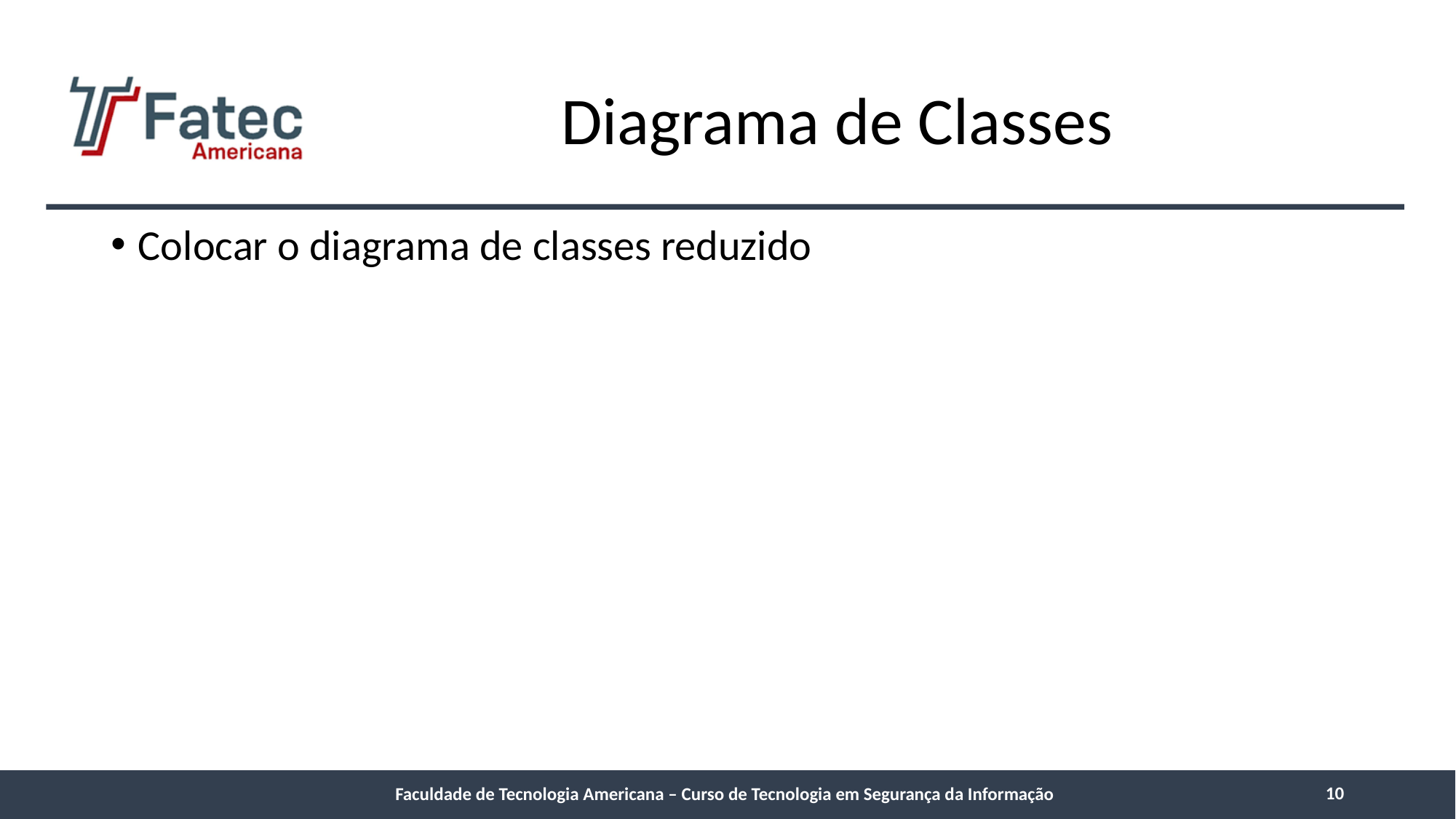

# Diagrama de Classes
Colocar o diagrama de classes reduzido
10
Faculdade de Tecnologia Americana – Curso de Tecnologia em Segurança da Informação